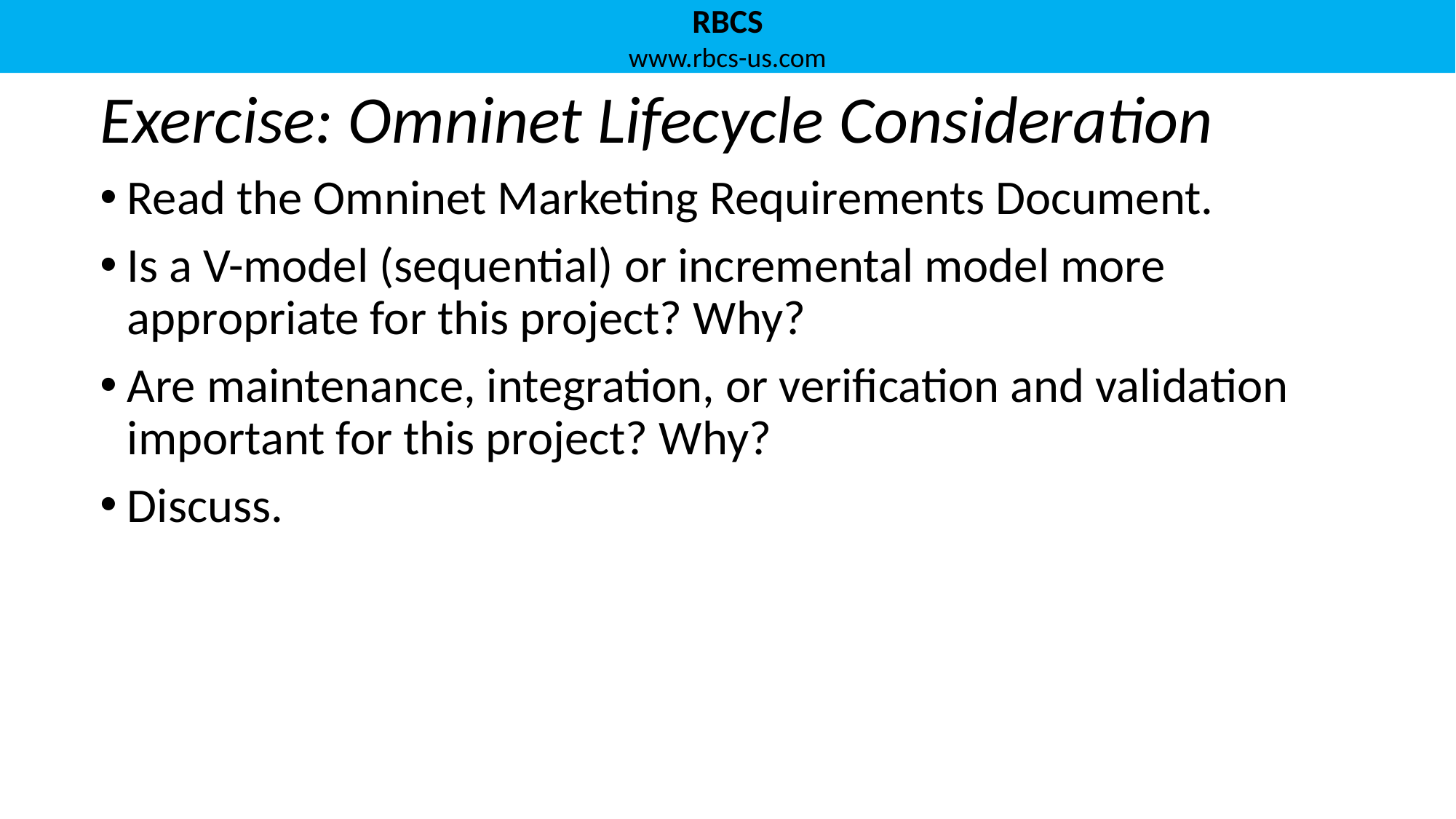

# Exercise: Omninet Lifecycle Consideration
Read the Omninet Marketing Requirements Document.
Is a V-model (sequential) or incremental model more appropriate for this project? Why?
Are maintenance, integration, or verification and validation important for this project? Why?
Discuss.